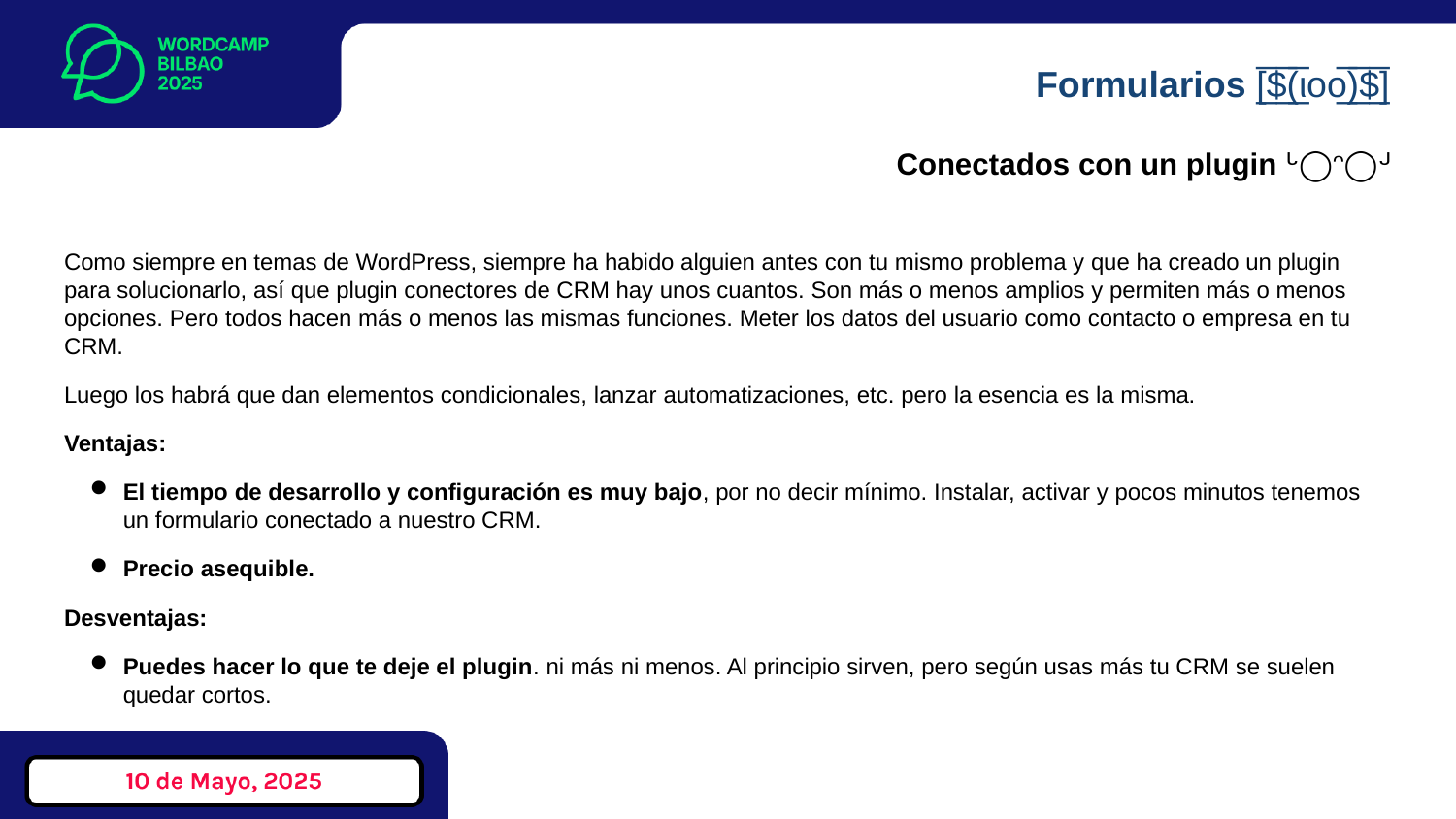

Formularios [̲̅$̲̅(̲̅ιοο̲̅)̲̅$̲̅]
# Conectados con un plugin ᒡ◯ᵔ◯ᒢ
Como siempre en temas de WordPress, siempre ha habido alguien antes con tu mismo problema y que ha creado un plugin para solucionarlo, así que plugin conectores de CRM hay unos cuantos. Son más o menos amplios y permiten más o menos opciones. Pero todos hacen más o menos las mismas funciones. Meter los datos del usuario como contacto o empresa en tu CRM.
Luego los habrá que dan elementos condicionales, lanzar automatizaciones, etc. pero la esencia es la misma.
Ventajas:
El tiempo de desarrollo y configuración es muy bajo, por no decir mínimo. Instalar, activar y pocos minutos tenemos un formulario conectado a nuestro CRM.
Precio asequible.
Desventajas:
Puedes hacer lo que te deje el plugin. ni más ni menos. Al principio sirven, pero según usas más tu CRM se suelen quedar cortos.